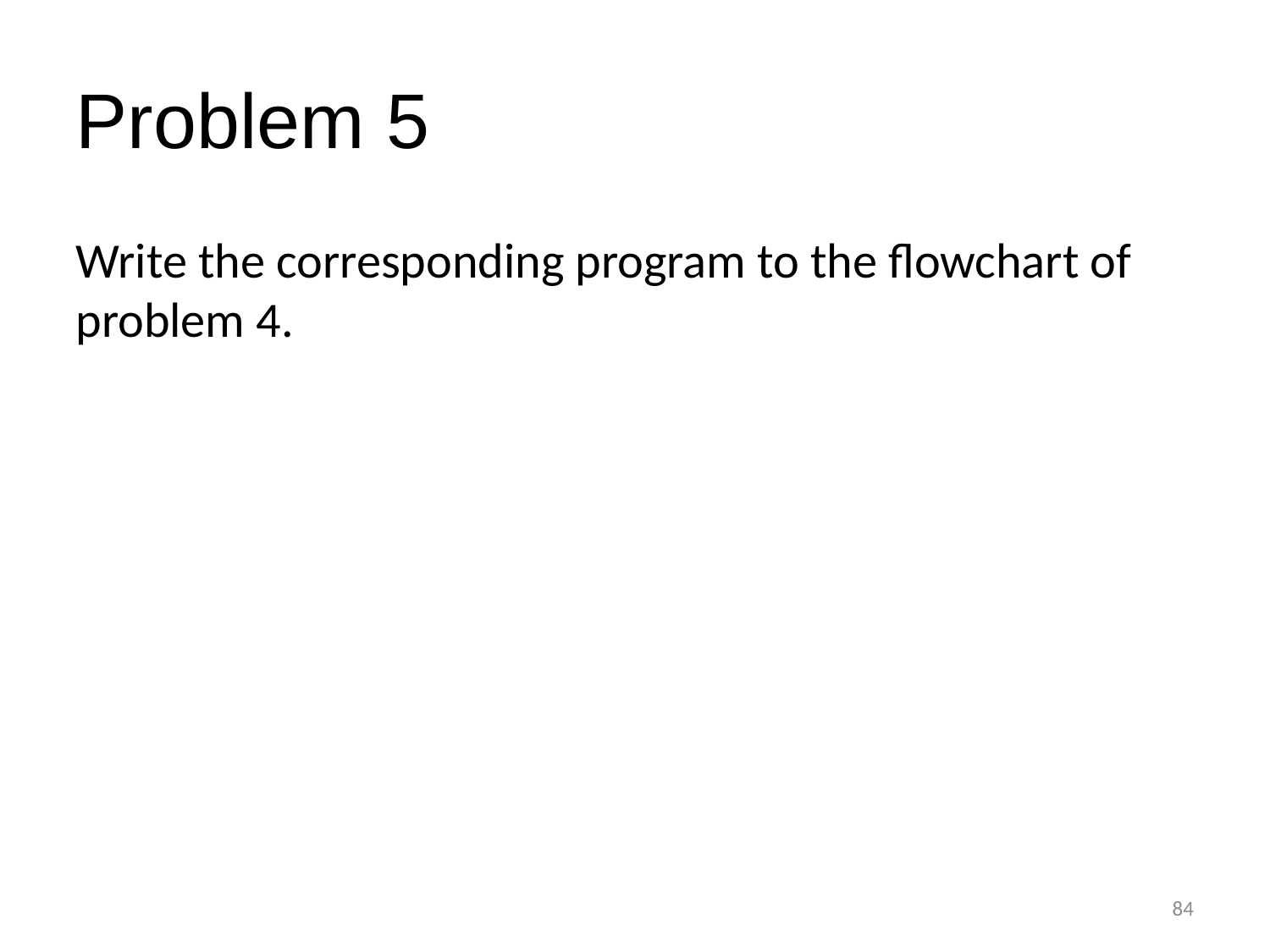

Problem 5
Write the corresponding program to the flowchart of problem 4.

84